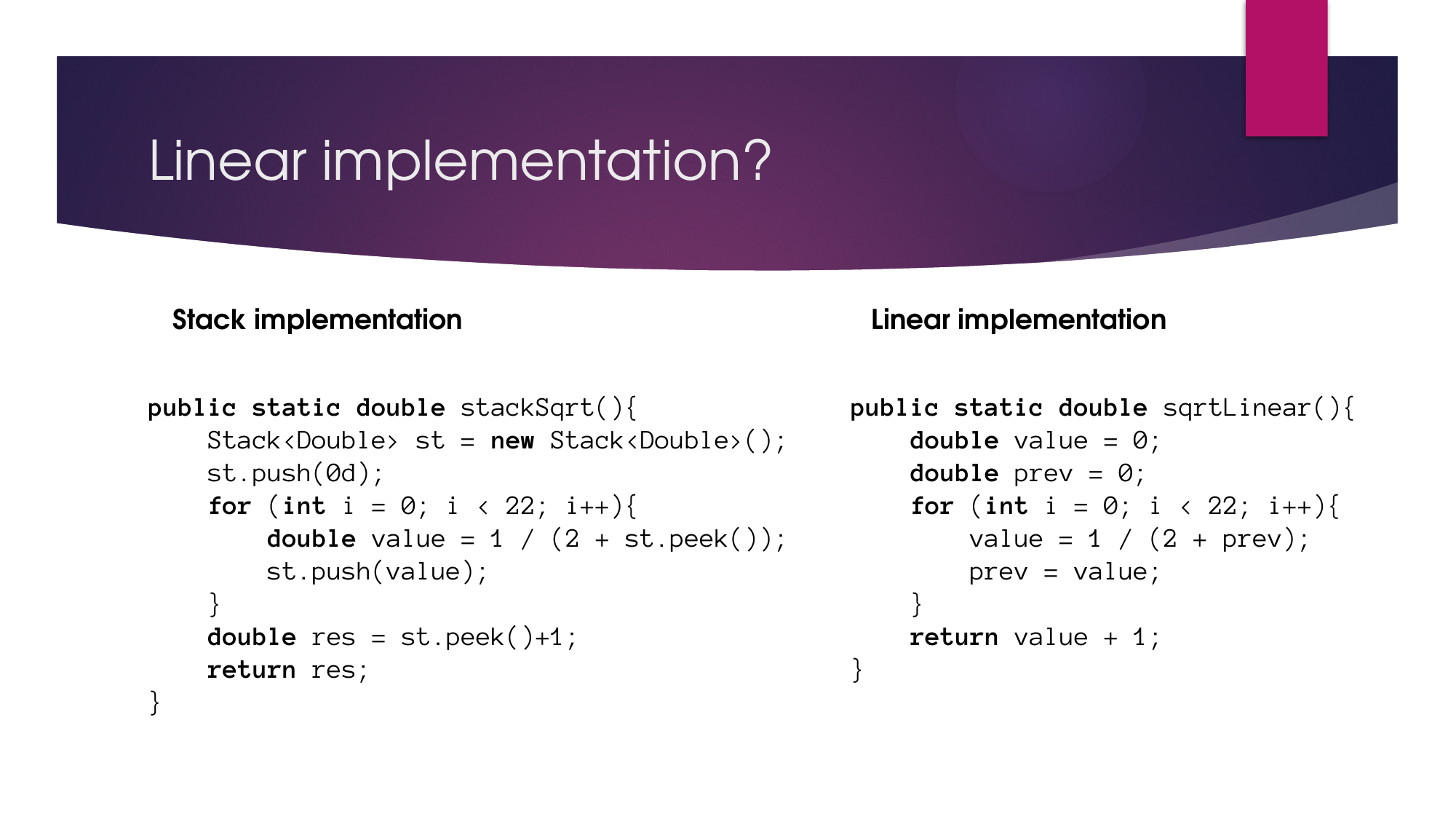

# Linear implementation?
Stack implementation
Linear implementation
public static double stackSqrt(){
    Stack<Double> st = new Stack<Double>();
    st.push(0d);
    for (int i = 0; i < 22; i++){
        double value = 1 / (2 + st.peek());
        st.push(value);
    }
    double res = st.peek()+1;
    return res;
}
public static double sqrtLinear(){
    double value = 0;
    double prev = 0;
    for (int i = 0; i < 22; i++){
        value = 1 / (2 + prev);
        prev = value;
    }
    return value + 1;
}